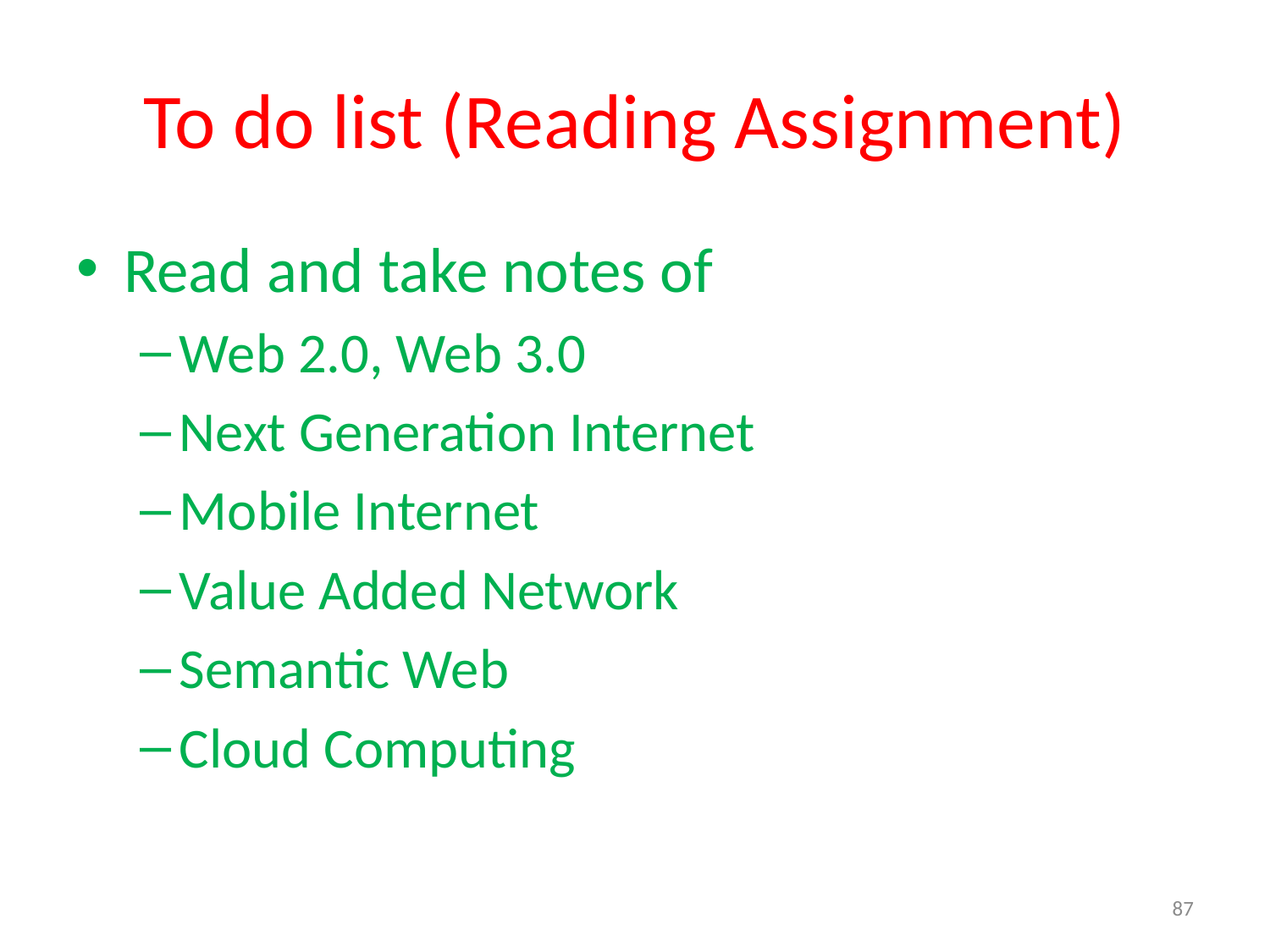

# To do list (Reading Assignment)
Read and take notes of
Web 2.0, Web 3.0
Next Generation Internet
Mobile Internet
Value Added Network
Semantic Web
Cloud Computing

87